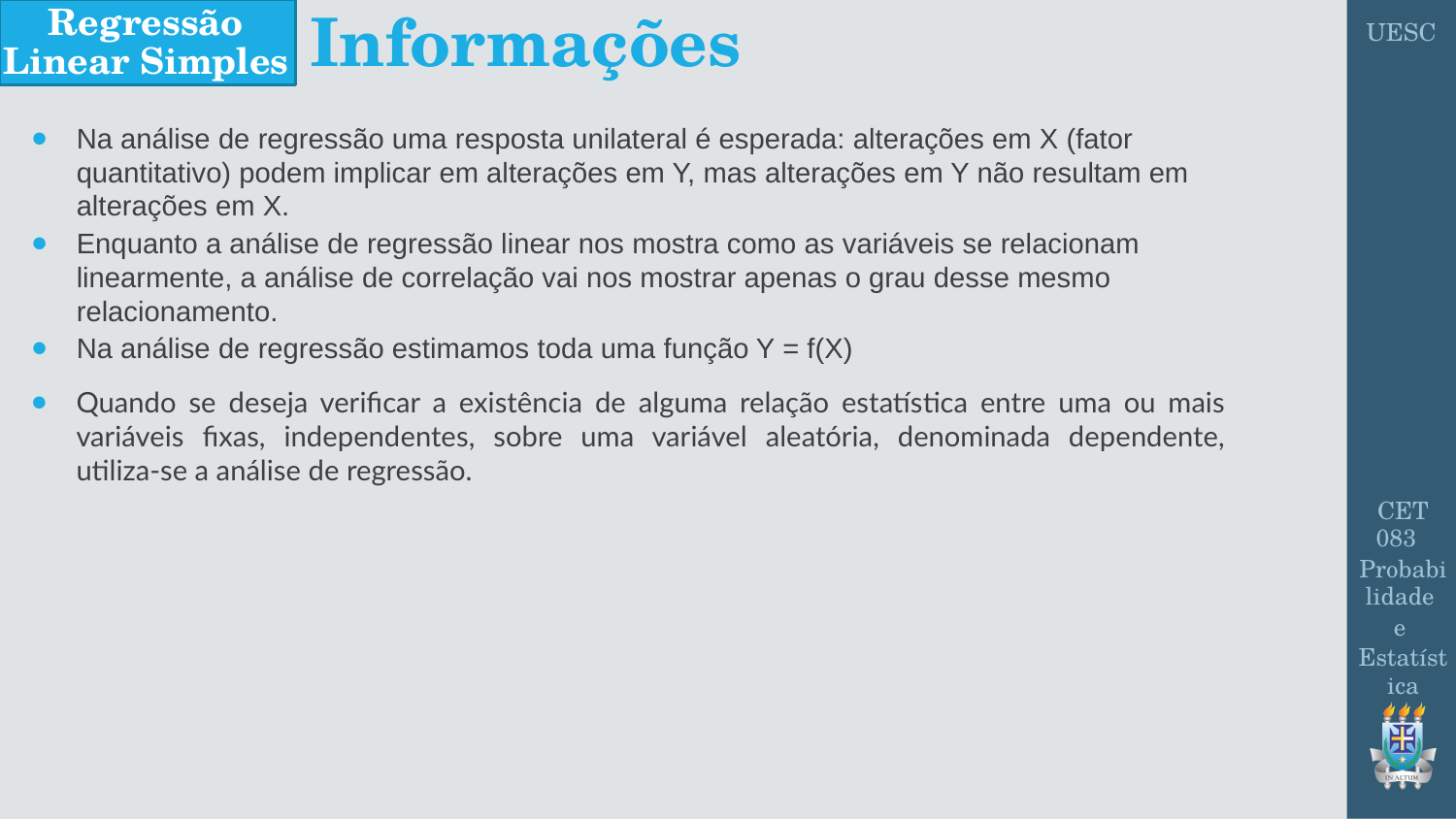

Regressão Linear Simples
Informações

Na análise de regressão uma resposta unilateral é esperada: alterações em X (fator quantitativo) podem implicar em alterações em Y, mas alterações em Y não resultam em alterações em X.
Enquanto a análise de regressão linear nos mostra como as variáveis se relacionam linearmente, a análise de correlação vai nos mostrar apenas o grau desse mesmo relacionamento.
Na análise de regressão estimamos toda uma função Y = f(X)
Quando se deseja verificar a existência de alguma relação estatística entre uma ou mais variáveis fixas, independentes, sobre uma variável aleatória, denominada dependente, utiliza-se a análise de regressão.